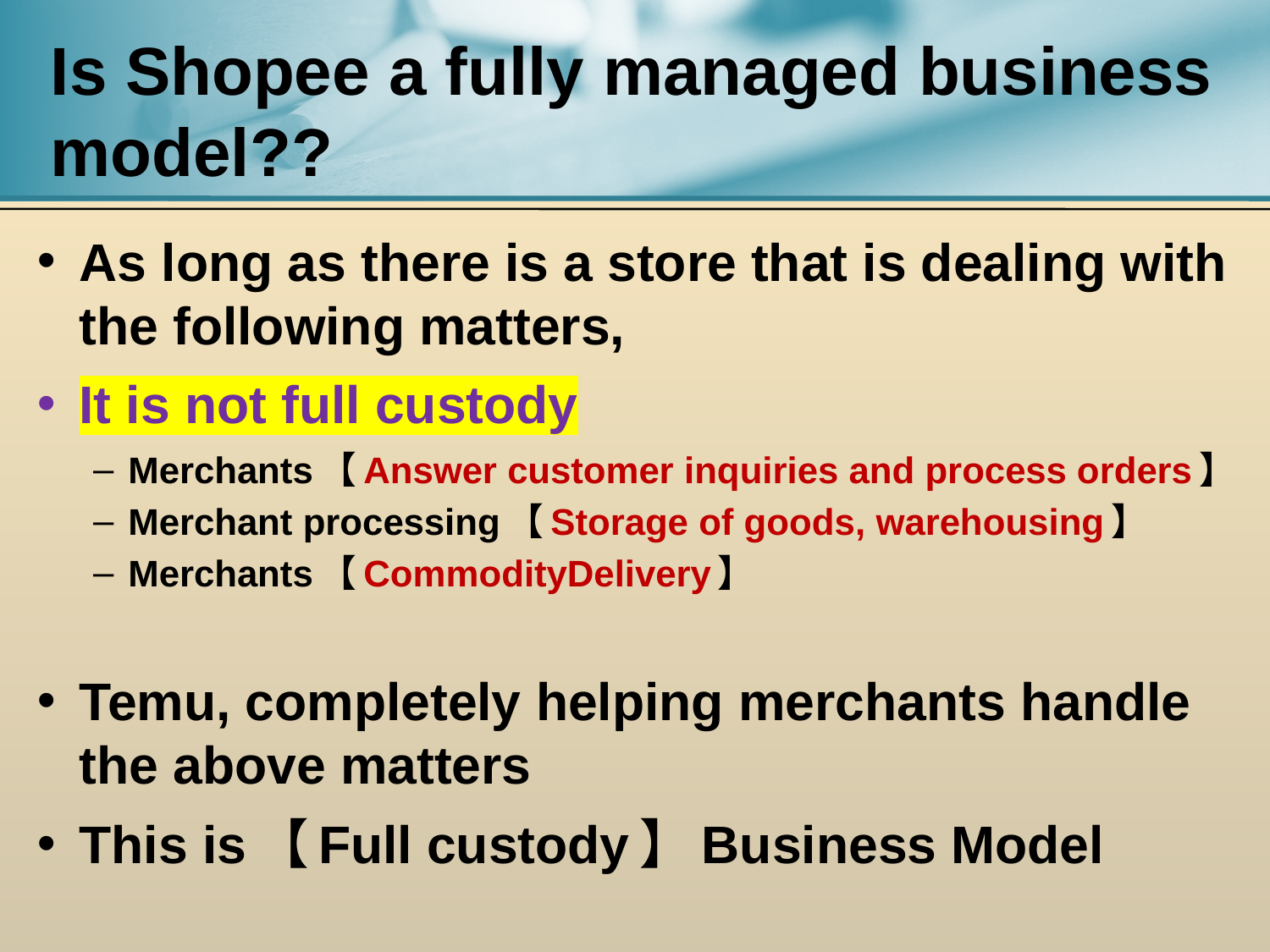

# Is Shopee a fully managed business model??
As long as there is a store that is dealing with the following matters,
It is not full custody
Merchants【Answer customer inquiries and process orders】
Merchant processing【Storage of goods, warehousing】
Merchants【CommodityDelivery】

Temu, completely helping merchants handle the above matters
This is【Full custody】Business Model